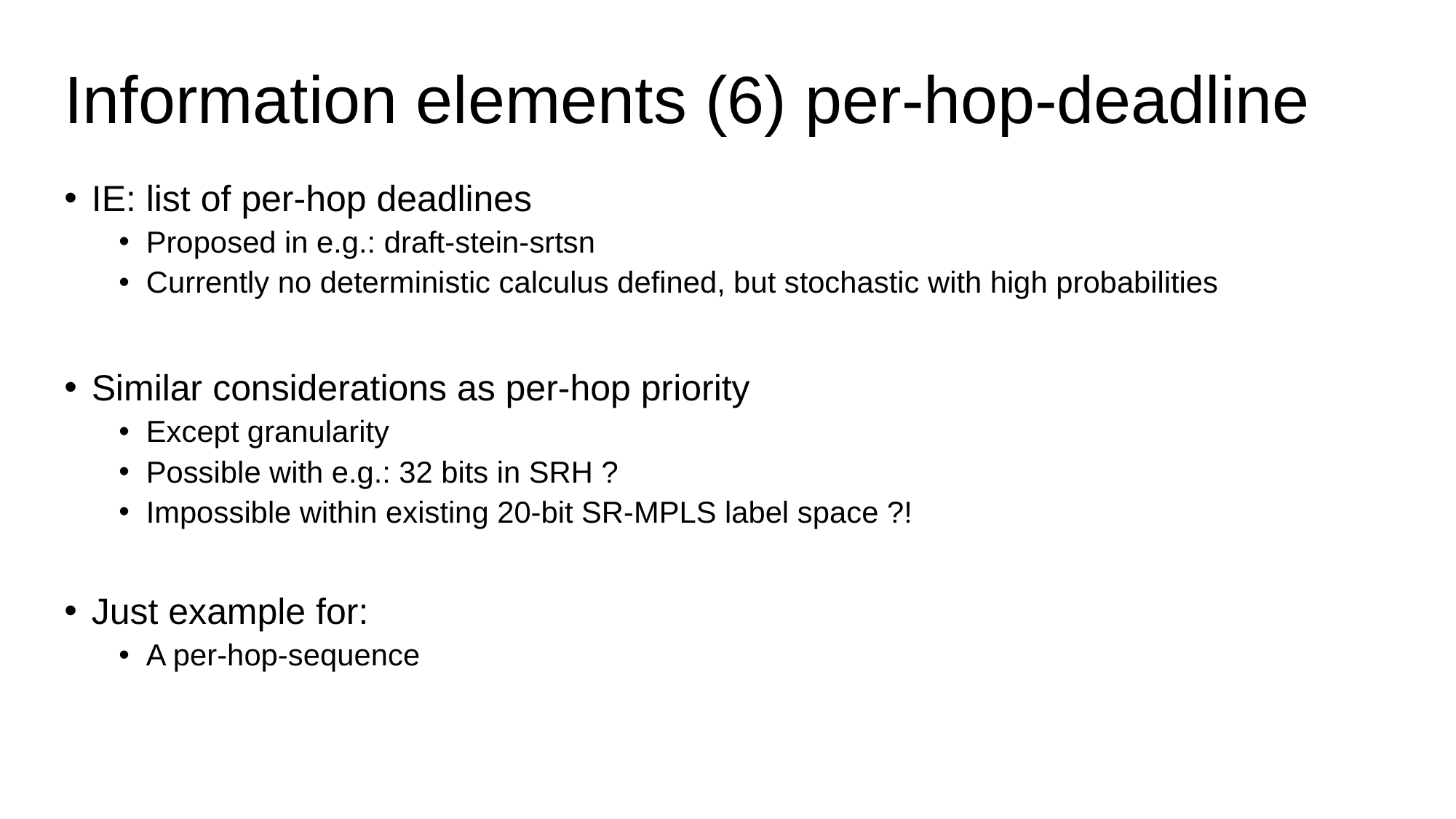

# Information elements (6) per-hop-deadline
IE: list of per-hop deadlines
Proposed in e.g.: draft-stein-srtsn
Currently no deterministic calculus defined, but stochastic with high probabilities

Similar considerations as per-hop priority
Except granularity
Possible with e.g.: 32 bits in SRH ?
Impossible within existing 20-bit SR-MPLS label space ?!

Just example for:
A per-hop-sequence